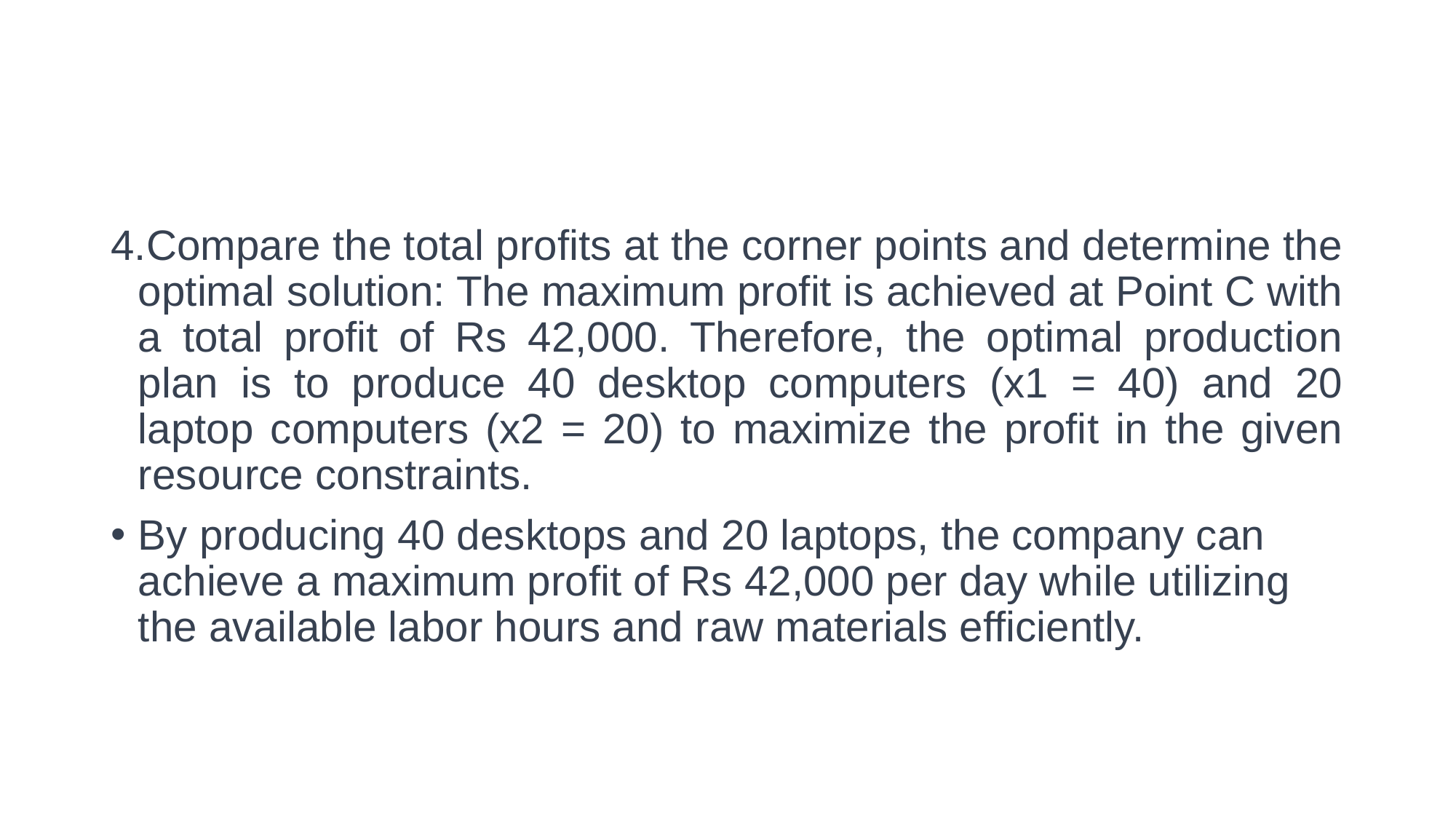

Compare the total profits at the corner points and determine the optimal solution: The maximum profit is achieved at Point C with a total profit of Rs 42,000. Therefore, the optimal production plan is to produce 40 desktop computers (x1 = 40) and 20 laptop computers (x2 = 20) to maximize the profit in the given resource constraints.
By producing 40 desktops and 20 laptops, the company can achieve a maximum profit of Rs 42,000 per day while utilizing the available labor hours and raw materials efficiently.